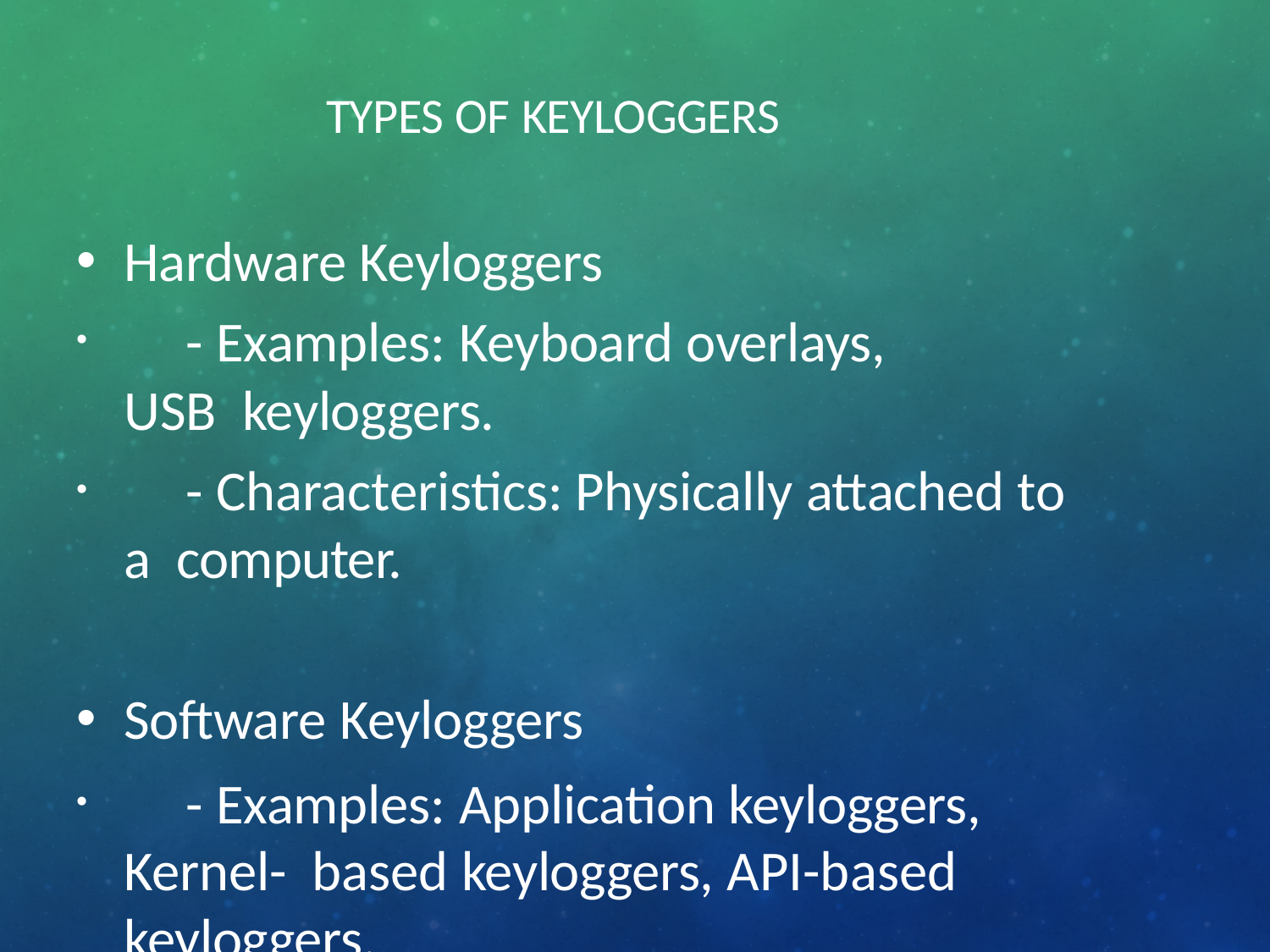

# Types of Keyloggers
Hardware Keyloggers
	- Examples: Keyboard overlays, USB  keyloggers.
	- Characteristics: Physically attached to a  computer.

Software Keyloggers
	- Examples: Application keyloggers, Kernel-  based keyloggers, API-based keyloggers.